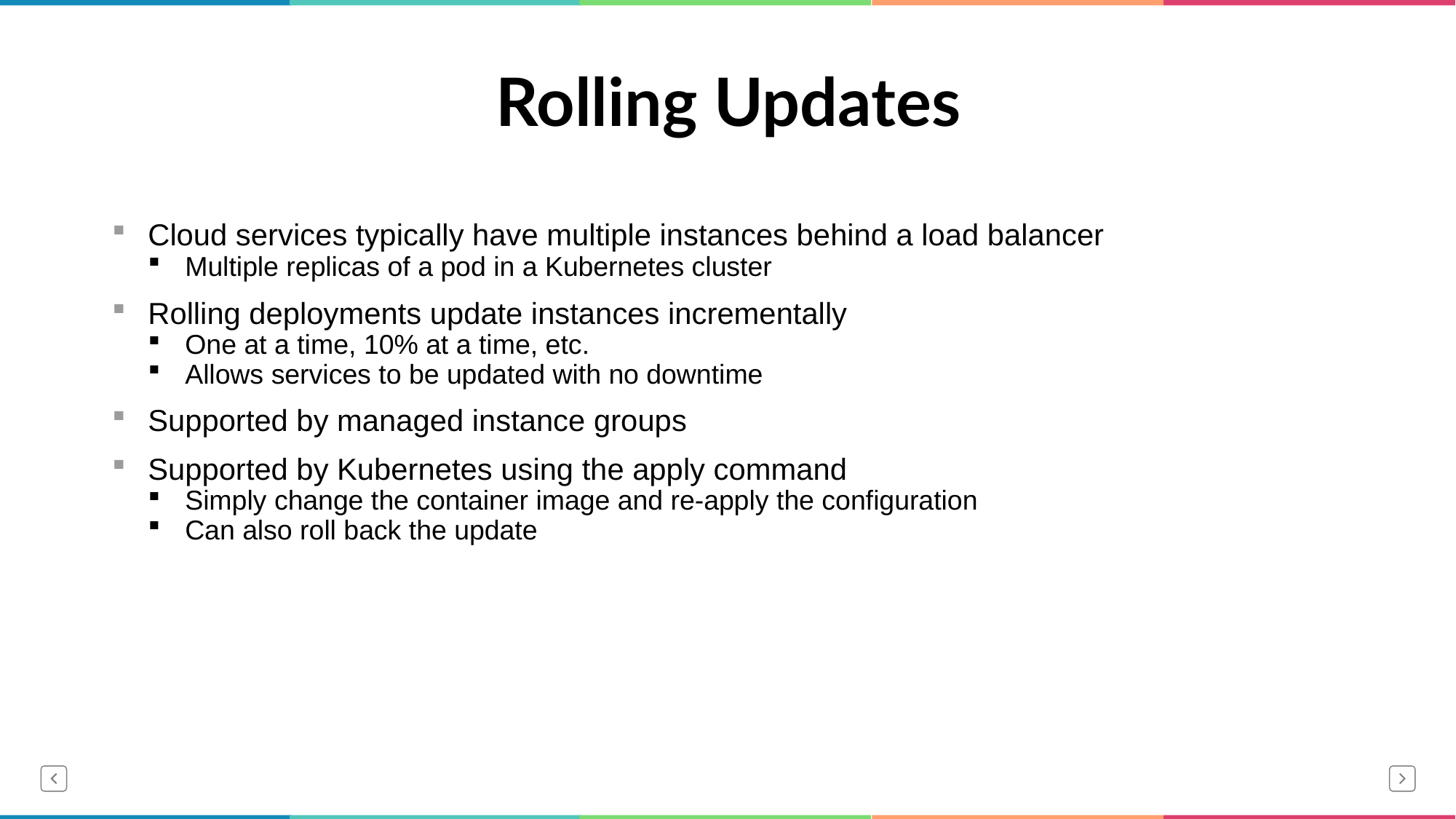

# Rolling Updates

Cloud services typically have multiple instances behind a load balancer
Multiple replicas of a pod in a Kubernetes cluster
Rolling deployments update instances incrementally
One at a time, 10% at a time, etc.
Allows services to be updated with no downtime
Supported by managed instance groups
Supported by Kubernetes using the apply command
Simply change the container image and re-apply the configuration
Can also roll back the update